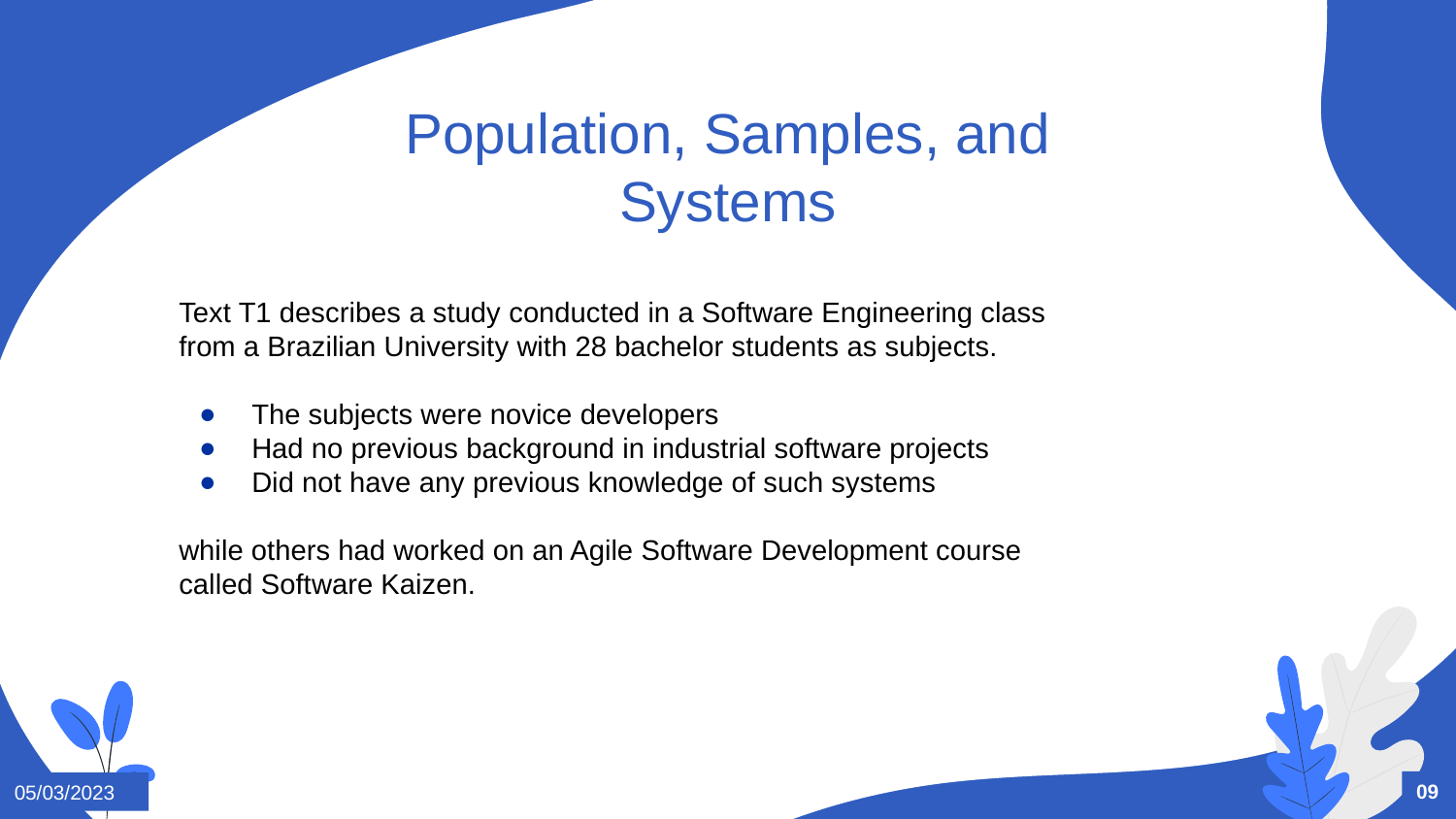

# Population, Samples, and Systems
Text T1 describes a study conducted in a Software Engineering class from a Brazilian University with 28 bachelor students as subjects.

The subjects were novice developers
Had no previous background in industrial software projects
Did not have any previous knowledge of such systems

while others had worked on an Agile Software Development course called Software Kaizen.

09
05/03/2023